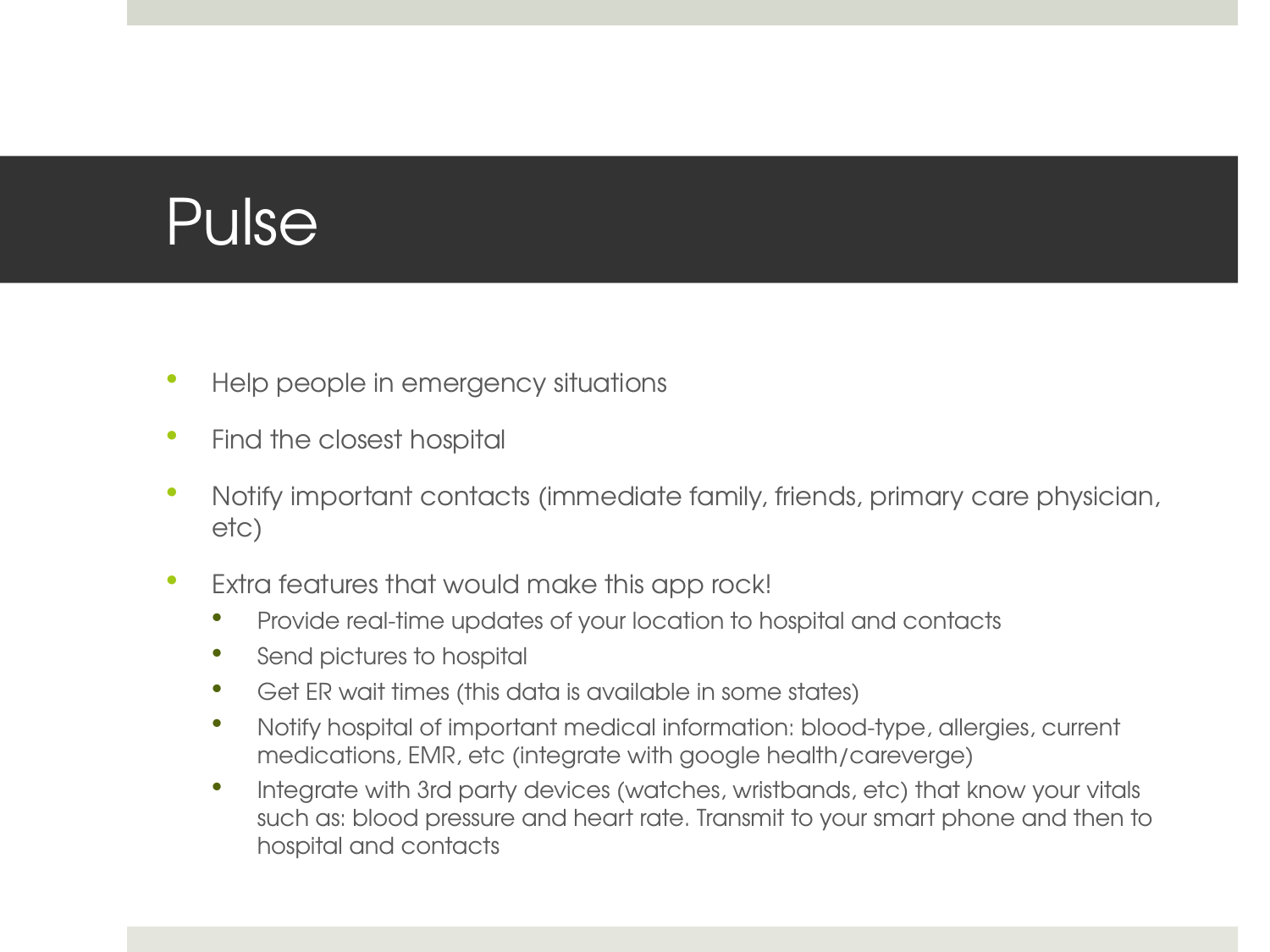

# Pulse
Help people in emergency situations
Find the closest hospital
Notify important contacts (immediate family, friends, primary care physician, etc)
Extra features that would make this app rock!
Provide real-time updates of your location to hospital and contacts
Send pictures to hospital
Get ER wait times (this data is available in some states)
Notify hospital of important medical information: blood-type, allergies, current medications, EMR, etc (integrate with google health/careverge)
Integrate with 3rd party devices (watches, wristbands, etc) that know your vitals such as: blood pressure and heart rate. Transmit to your smart phone and then to hospital and contacts